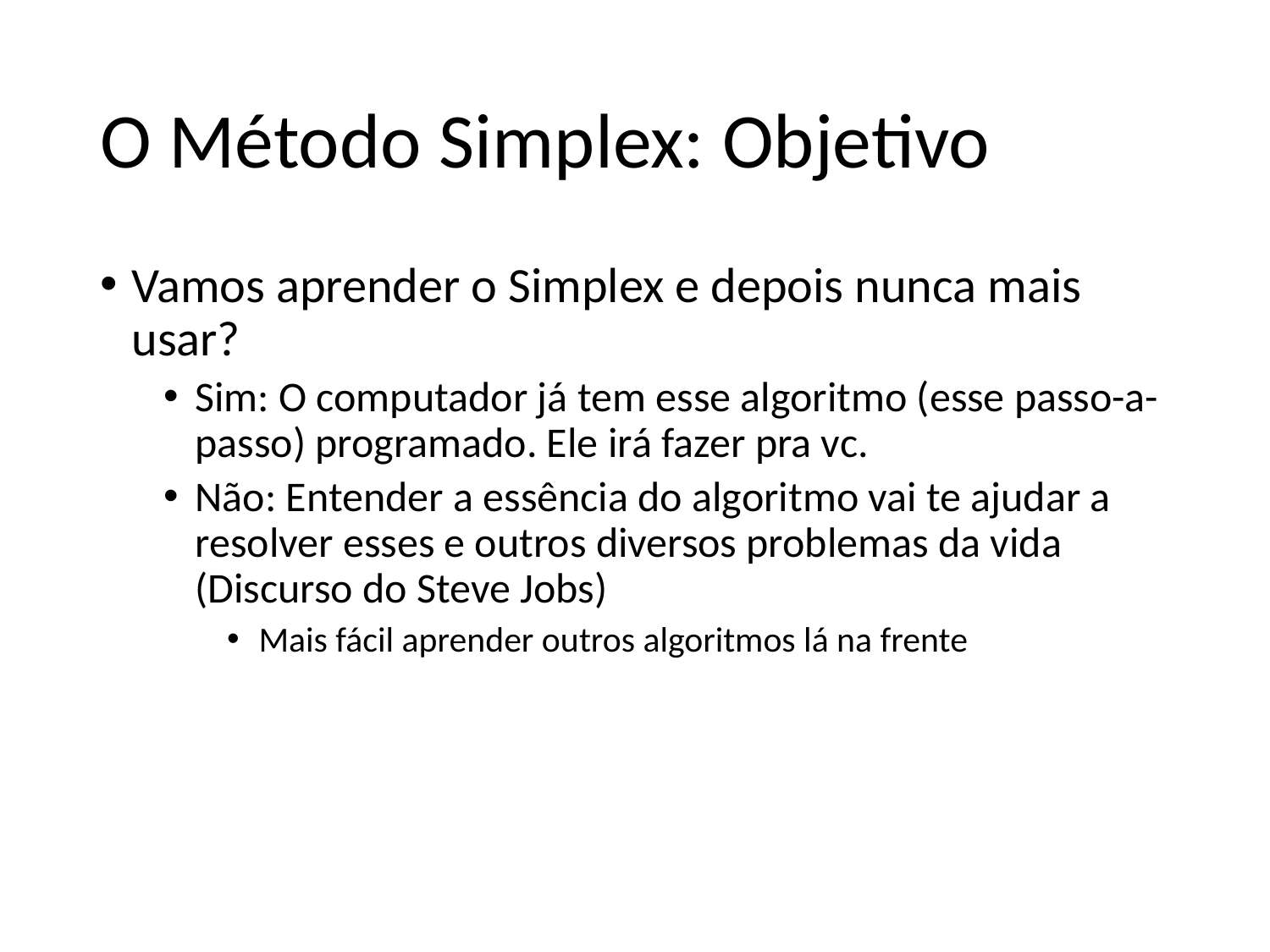

# O Método Simplex: Objetivo
Vamos aprender o Simplex e depois nunca mais usar?
Sim: O computador já tem esse algoritmo (esse passo-a-passo) programado. Ele irá fazer pra vc.
Não: Entender a essência do algoritmo vai te ajudar a resolver esses e outros diversos problemas da vida (Discurso do Steve Jobs)
Mais fácil aprender outros algoritmos lá na frente